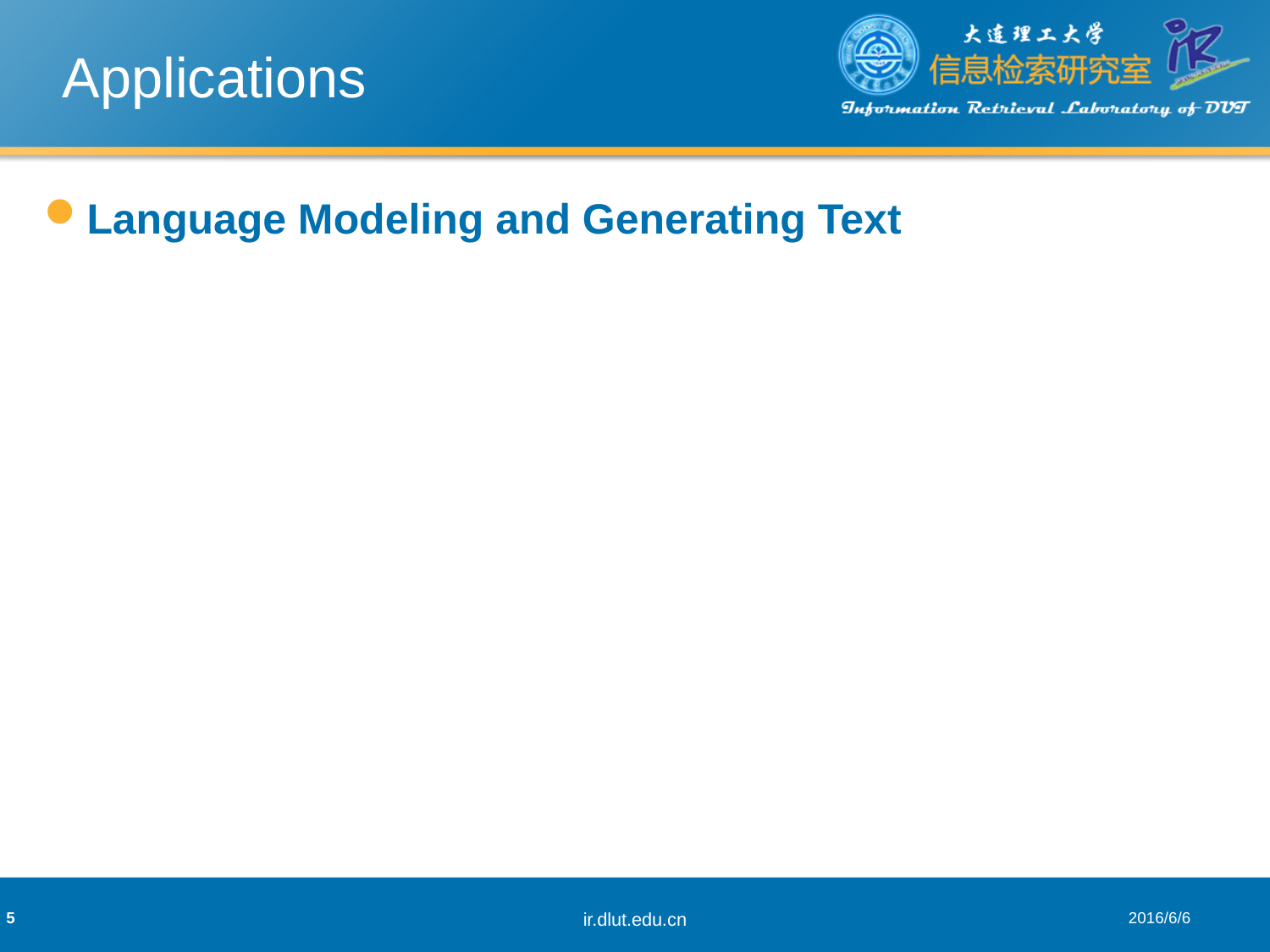

# Applications
Language Modeling and Generating Text